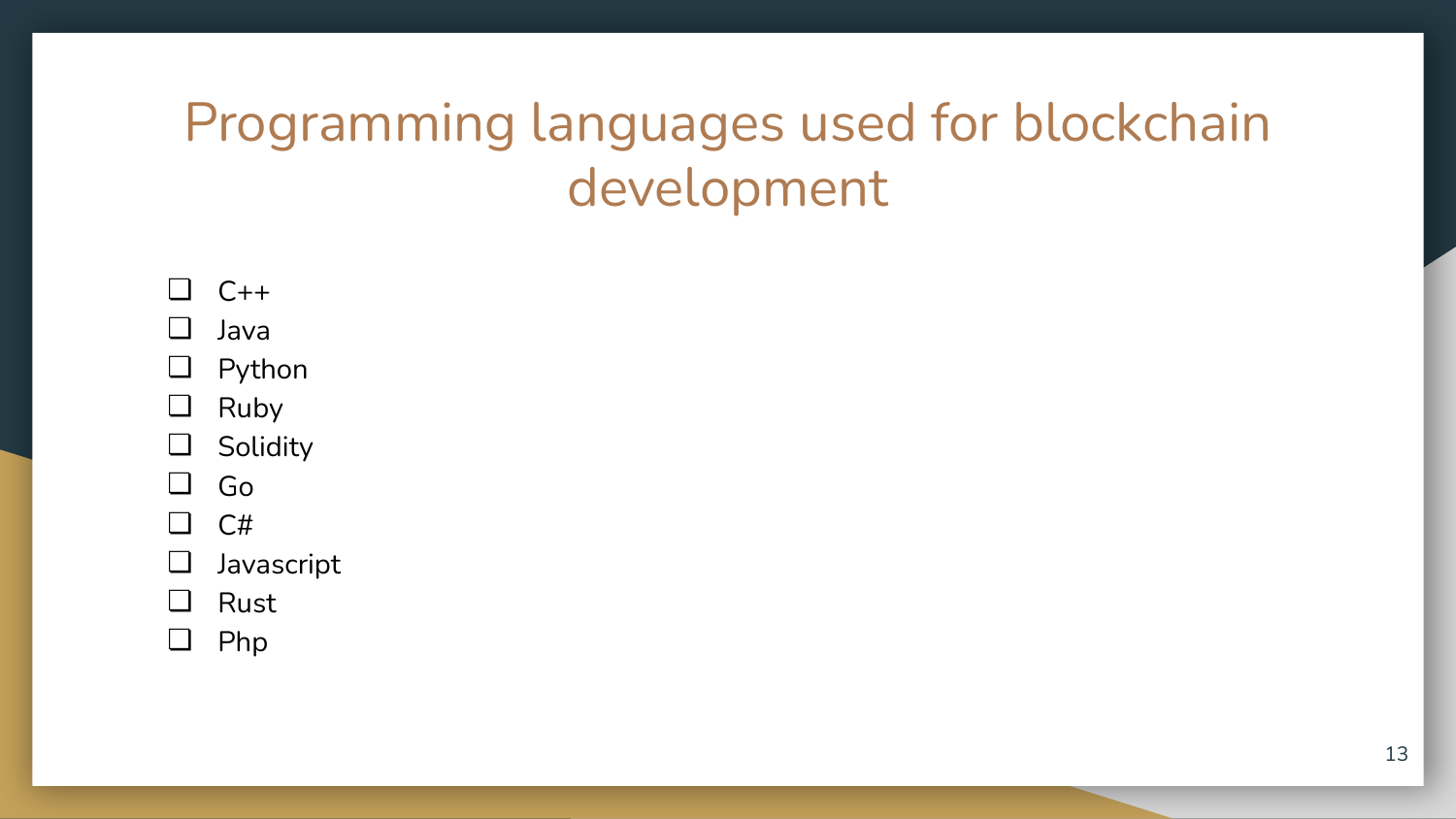

# Programming languages used for blockchain development
C++
Java
Python
Ruby
Solidity
Go
C#
Javascript
Rust
Php
13